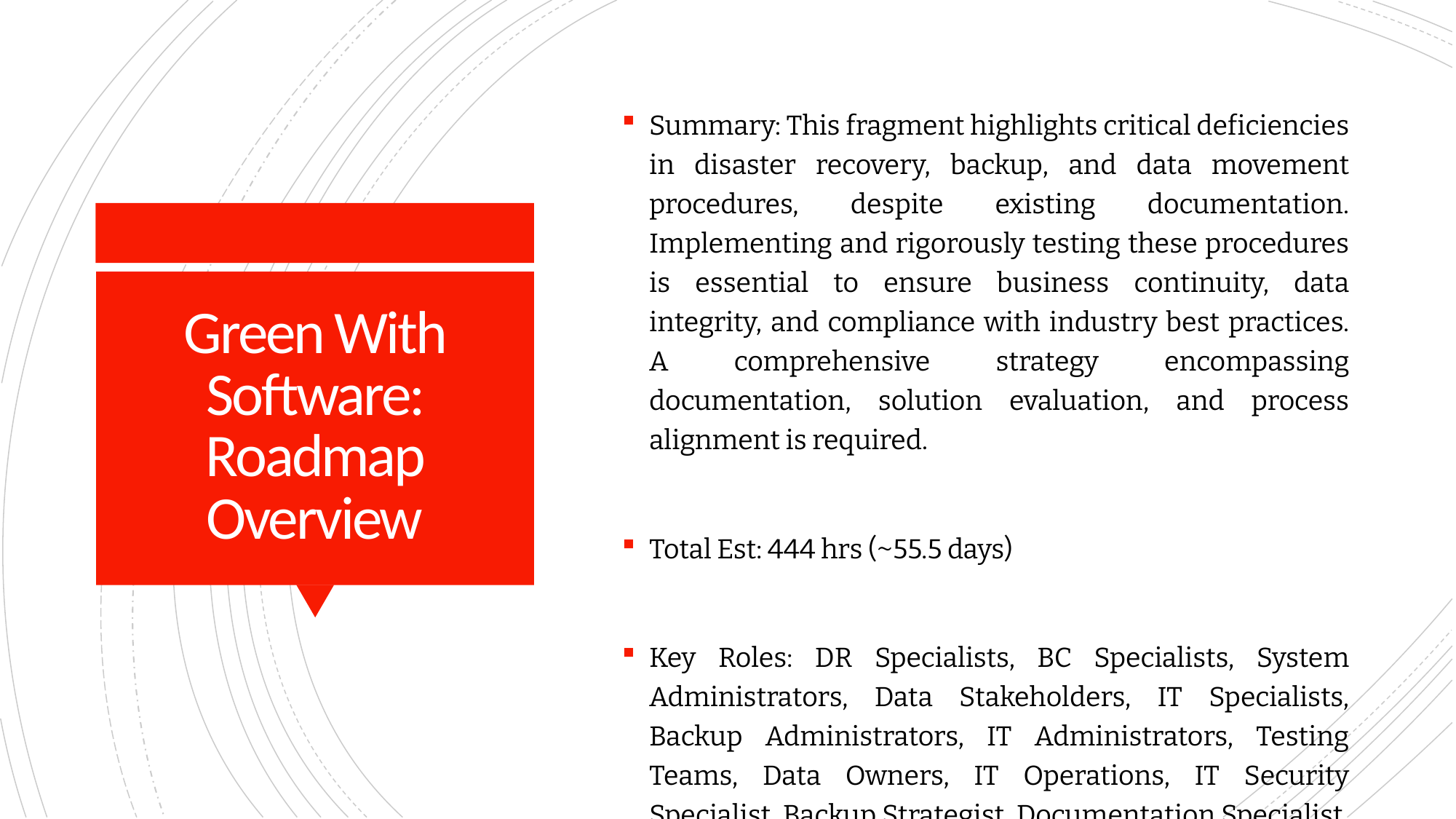

Summary: This fragment highlights critical deficiencies in disaster recovery, backup, and data movement procedures, despite existing documentation. Implementing and rigorously testing these procedures is essential to ensure business continuity, data integrity, and compliance with industry best practices. A comprehensive strategy encompassing documentation, solution evaluation, and process alignment is required.

Total Est: 444 hrs (~55.5 days)

Key Roles: DR Specialists, BC Specialists, System Administrators, Data Stakeholders, IT Specialists, Backup Administrators, IT Administrators, Testing Teams, Data Owners, IT Operations, IT Security Specialist, Backup Strategist, Documentation Specialist, Communication Coordinator, Data Engineers, Solution Architects, Infrastructure Specialist, Networking Specialist, Analysis Team, Data Architect
# Green With Software: Roadmap Overview